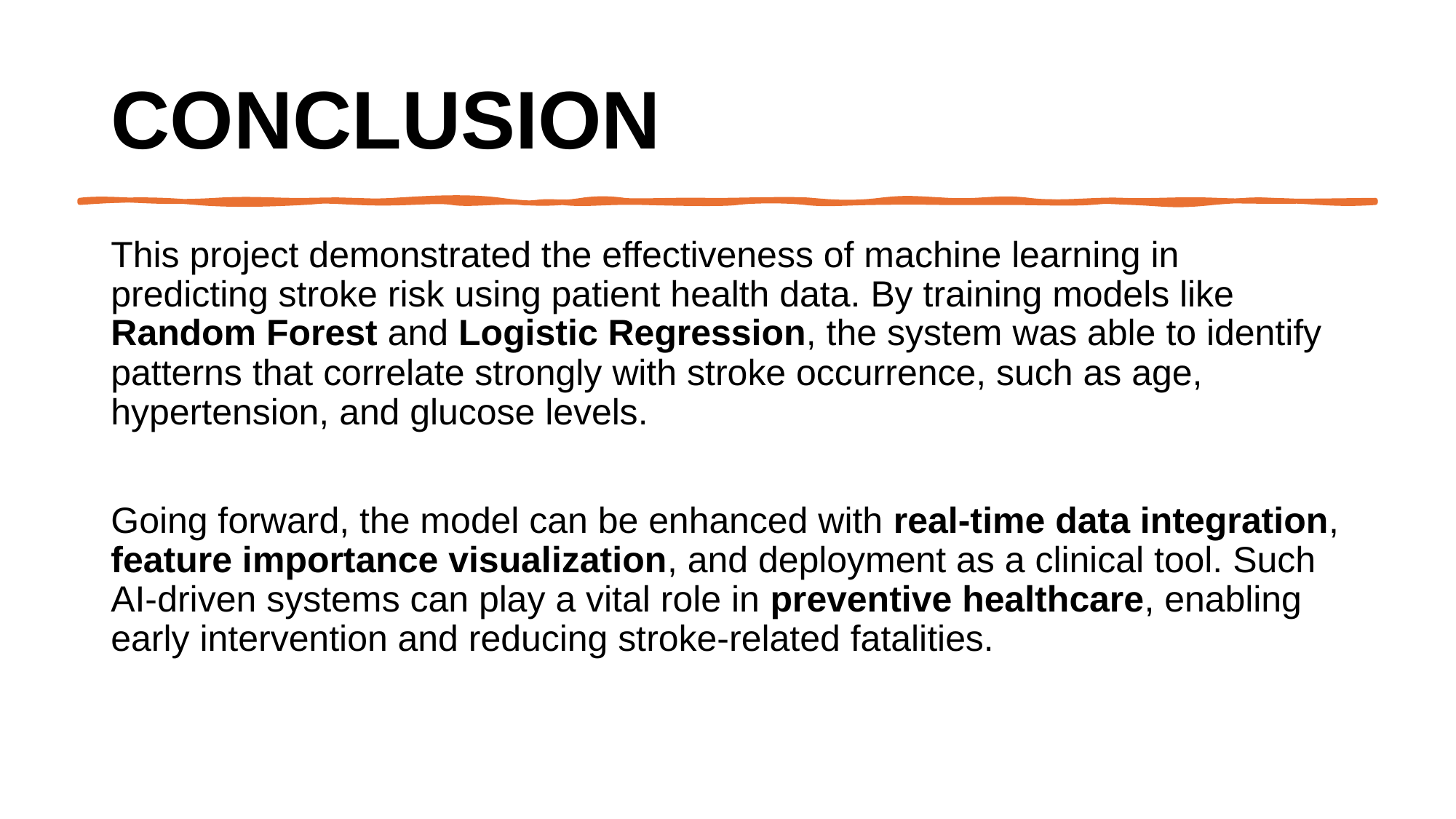

# Conclusion

This project demonstrated the effectiveness of machine learning in predicting stroke risk using patient health data. By training models like Random Forest and Logistic Regression, the system was able to identify patterns that correlate strongly with stroke occurrence, such as age, hypertension, and glucose levels.

Going forward, the model can be enhanced with real-time data integration, feature importance visualization, and deployment as a clinical tool. Such AI-driven systems can play a vital role in preventive healthcare, enabling early intervention and reducing stroke-related fatalities.